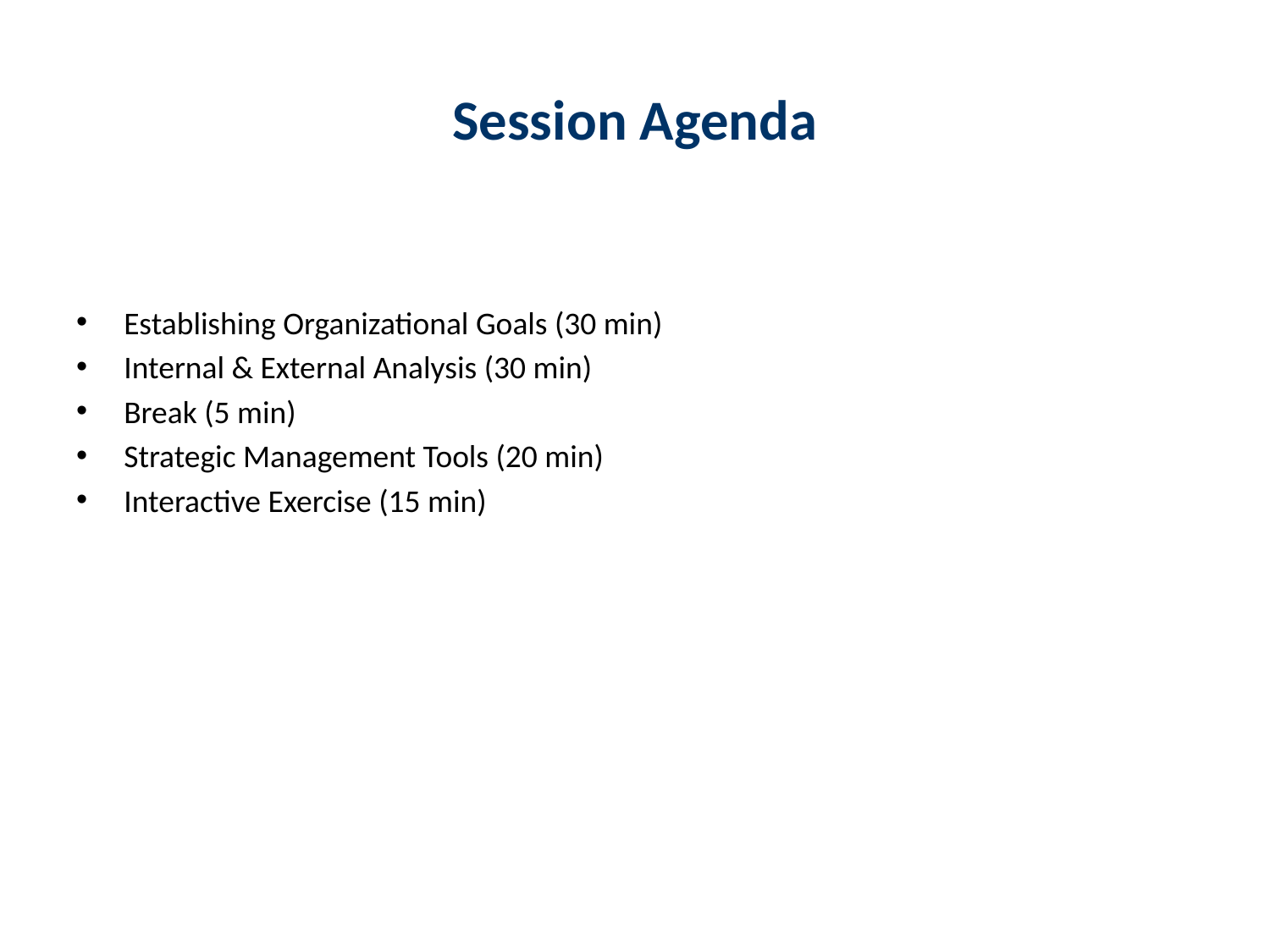

# Session Agenda

Establishing Organizational Goals (30 min)
Internal & External Analysis (30 min)
Break (5 min)
Strategic Management Tools (20 min)
Interactive Exercise (15 min)